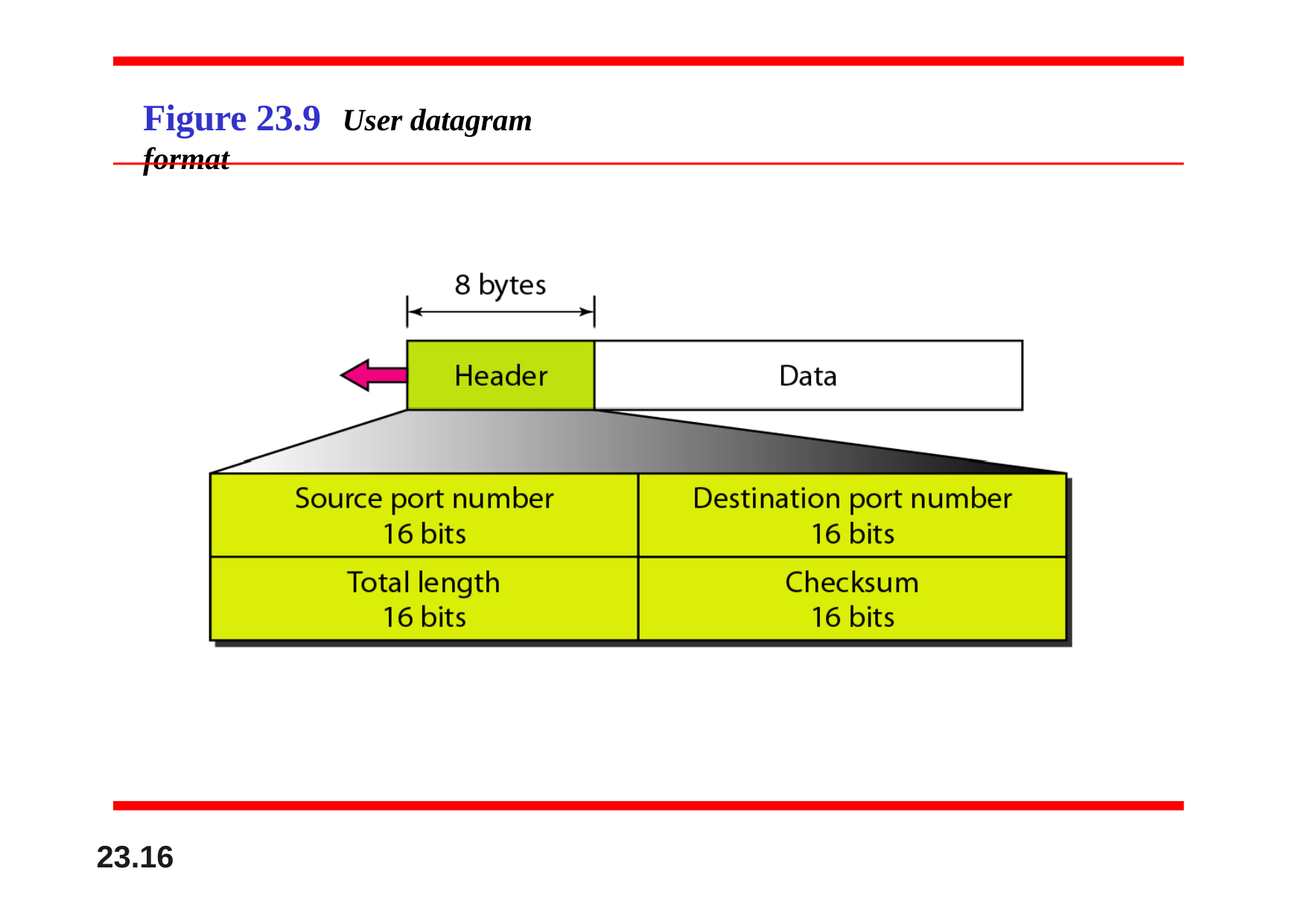

# Figure 23.9	User datagram format

23.16